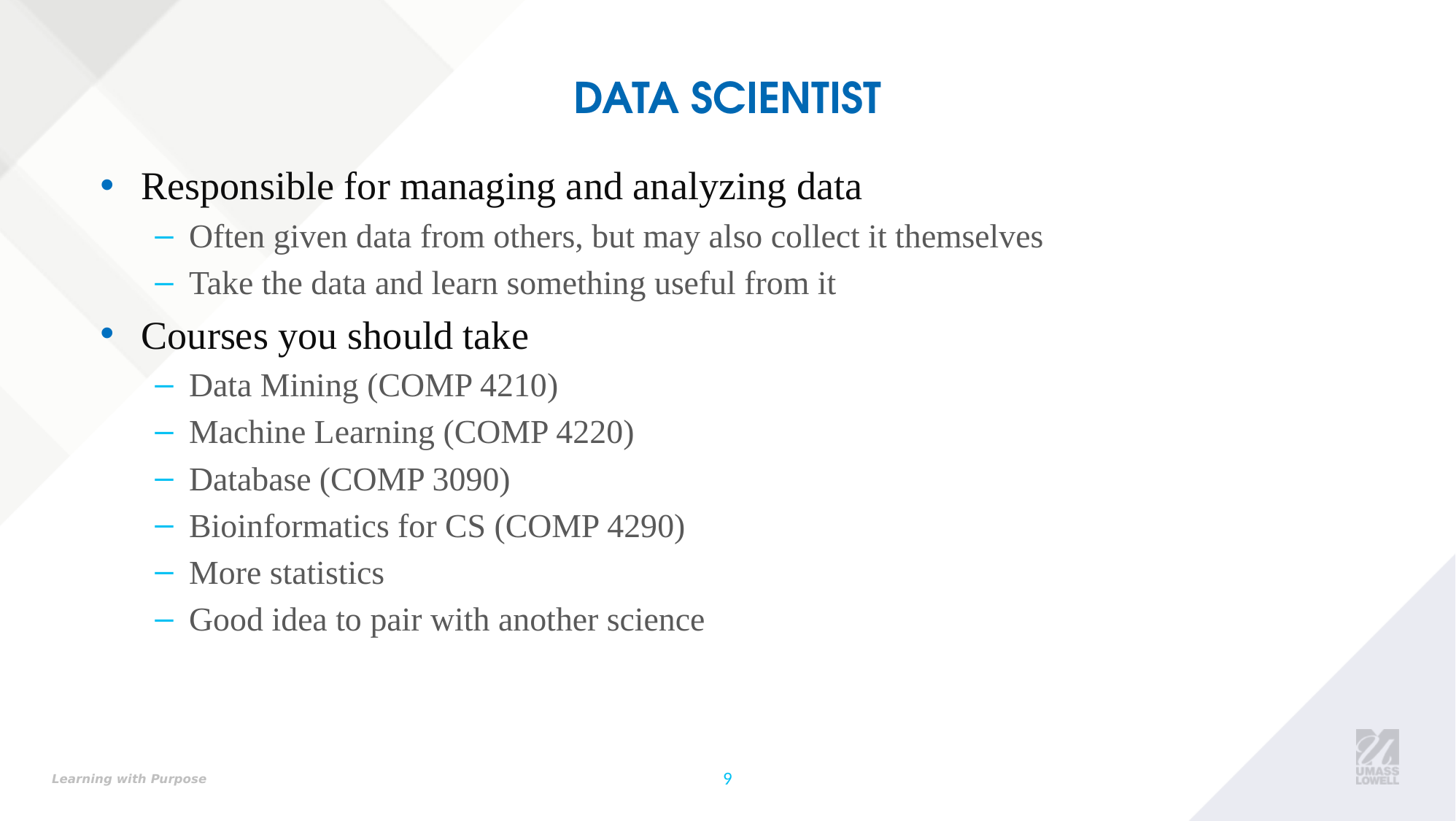

# Data Scientist
Responsible for managing and analyzing data
Often given data from others, but may also collect it themselves
Take the data and learn something useful from it
Courses you should take
Data Mining (COMP 4210)
Machine Learning (COMP 4220)
Database (COMP 3090)
Bioinformatics for CS (COMP 4290)
More statistics
Good idea to pair with another science
9